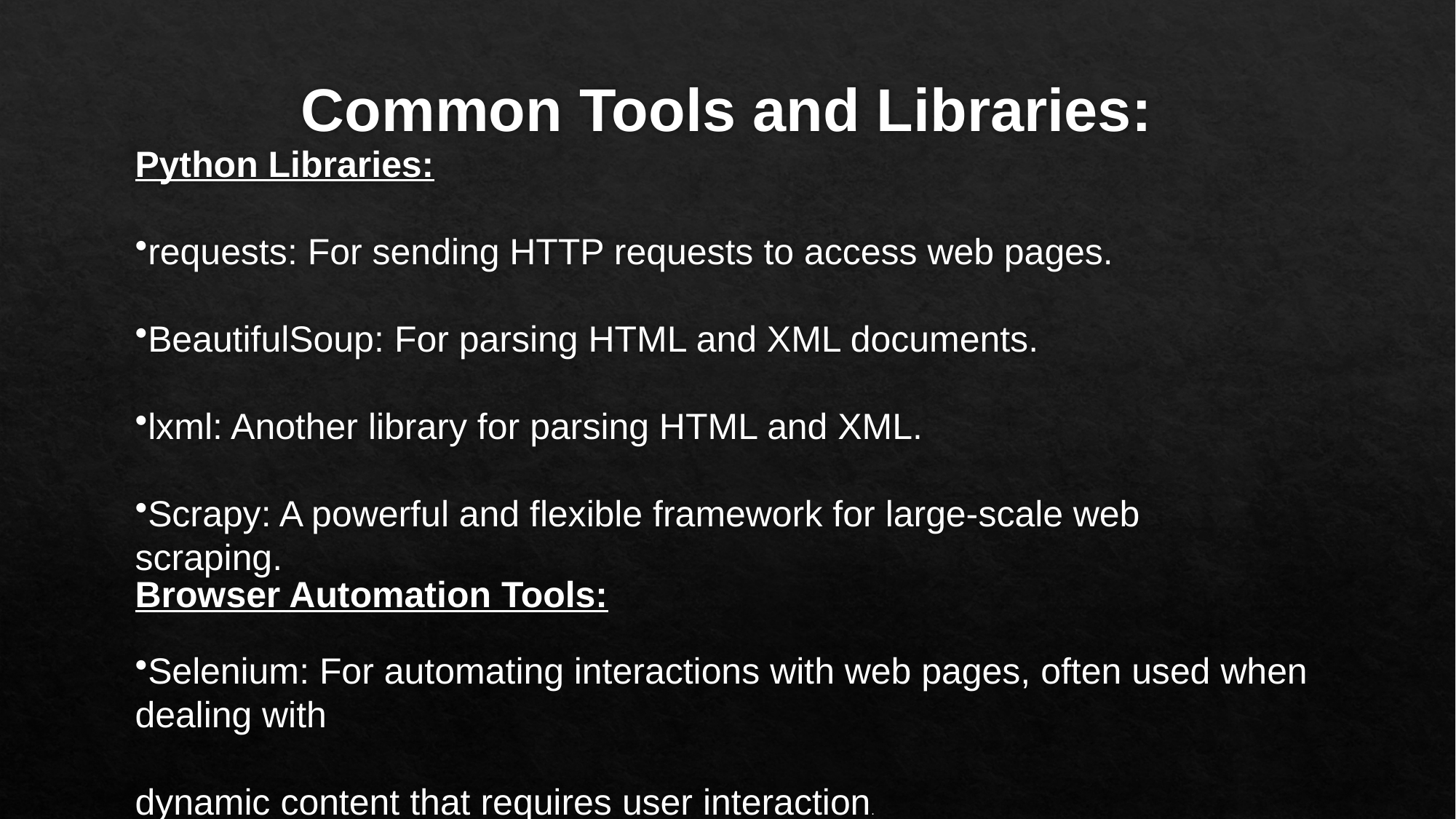

# Common Tools and Libraries:
Python Libraries:

requests: For sending HTTP requests to access web pages.

BeautifulSoup: For parsing HTML and XML documents.

lxml: Another library for parsing HTML and XML.

Scrapy: A powerful and flexible framework for large-scale web scraping.

Browser Automation Tools:

Selenium: For automating interactions with web pages, often used when dealing with

dynamic content that requires user interaction.